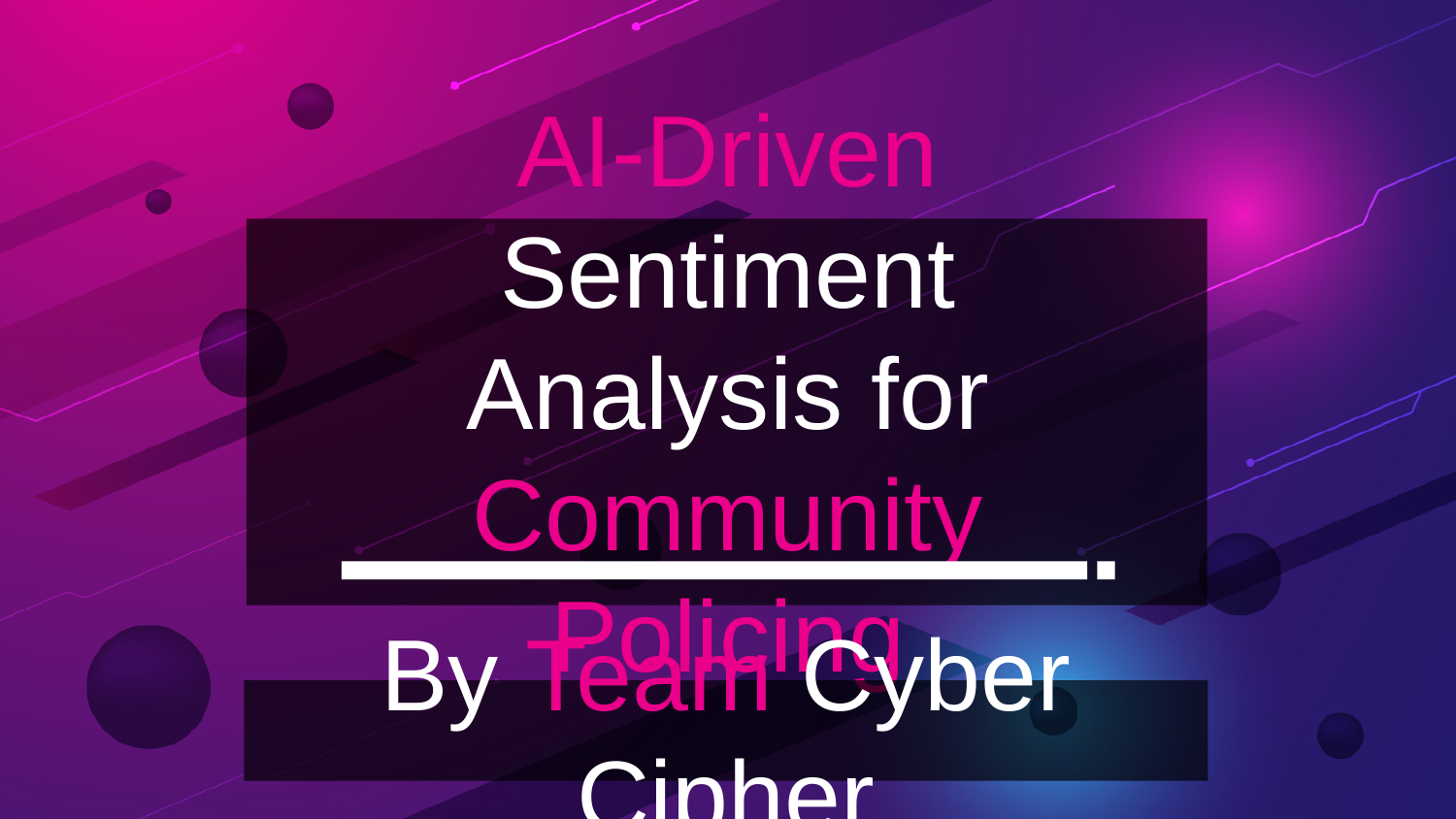

# AI-Driven Sentiment Analysis for Community Policing

By Team Cyber Cipher